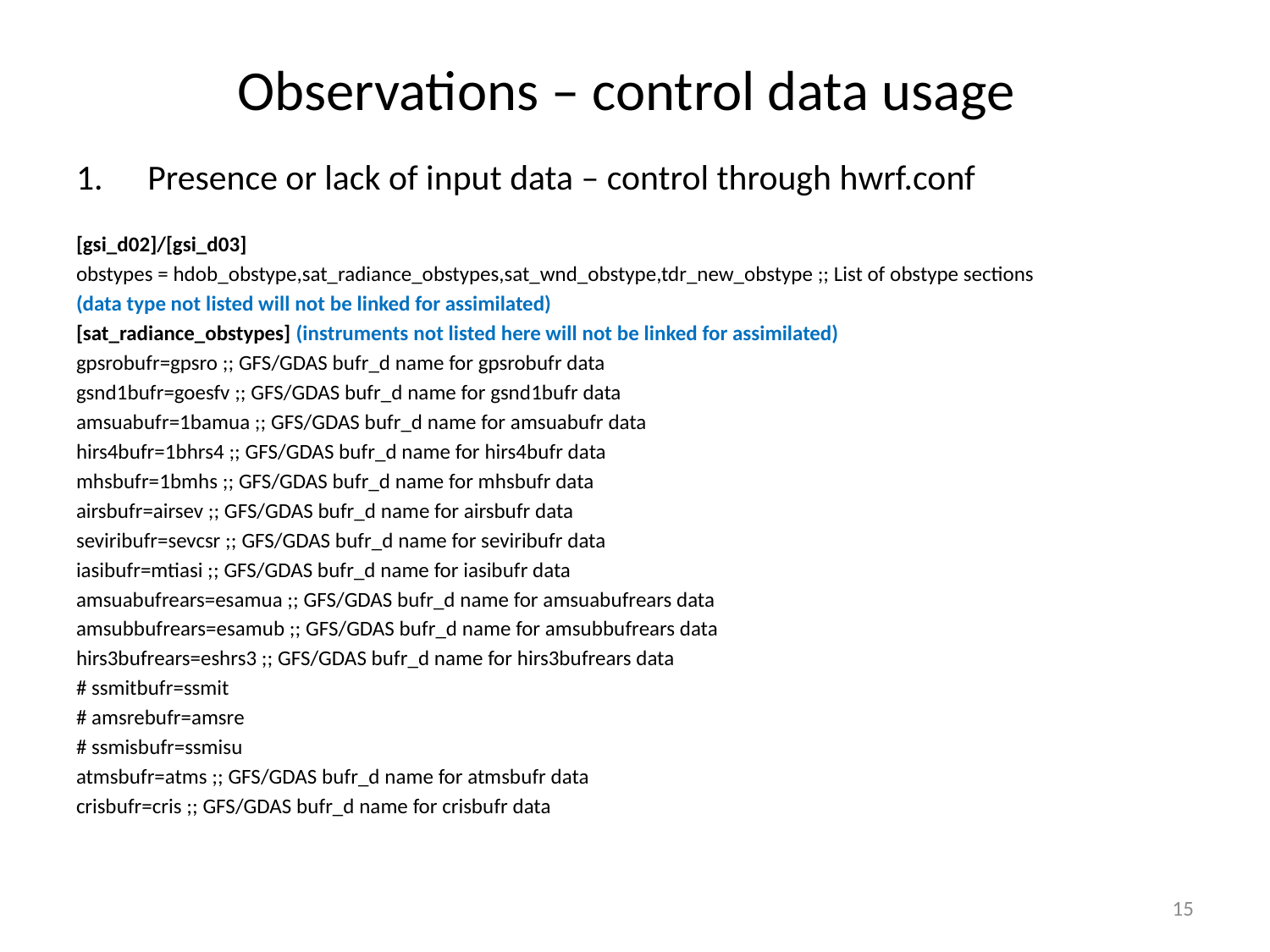

# Observations – control data usage
Presence or lack of input data – control through hwrf.conf

[gsi_d02]/[gsi_d03]
obstypes = hdob_obstype,sat_radiance_obstypes,sat_wnd_obstype,tdr_new_obstype ;; List of obstype sections
(data type not listed will not be linked for assimilated)
[sat_radiance_obstypes] (instruments not listed here will not be linked for assimilated)
gpsrobufr=gpsro ;; GFS/GDAS bufr_d name for gpsrobufr data
gsnd1bufr=goesfv ;; GFS/GDAS bufr_d name for gsnd1bufr data
amsuabufr=1bamua ;; GFS/GDAS bufr_d name for amsuabufr data
hirs4bufr=1bhrs4 ;; GFS/GDAS bufr_d name for hirs4bufr data
mhsbufr=1bmhs ;; GFS/GDAS bufr_d name for mhsbufr data
airsbufr=airsev ;; GFS/GDAS bufr_d name for airsbufr data
seviribufr=sevcsr ;; GFS/GDAS bufr_d name for seviribufr data
iasibufr=mtiasi ;; GFS/GDAS bufr_d name for iasibufr data
amsuabufrears=esamua ;; GFS/GDAS bufr_d name for amsuabufrears data
amsubbufrears=esamub ;; GFS/GDAS bufr_d name for amsubbufrears data
hirs3bufrears=eshrs3 ;; GFS/GDAS bufr_d name for hirs3bufrears data
# ssmitbufr=ssmit
# amsrebufr=amsre
# ssmisbufr=ssmisu
atmsbufr=atms ;; GFS/GDAS bufr_d name for atmsbufr data
crisbufr=cris ;; GFS/GDAS bufr_d name for crisbufr data
15